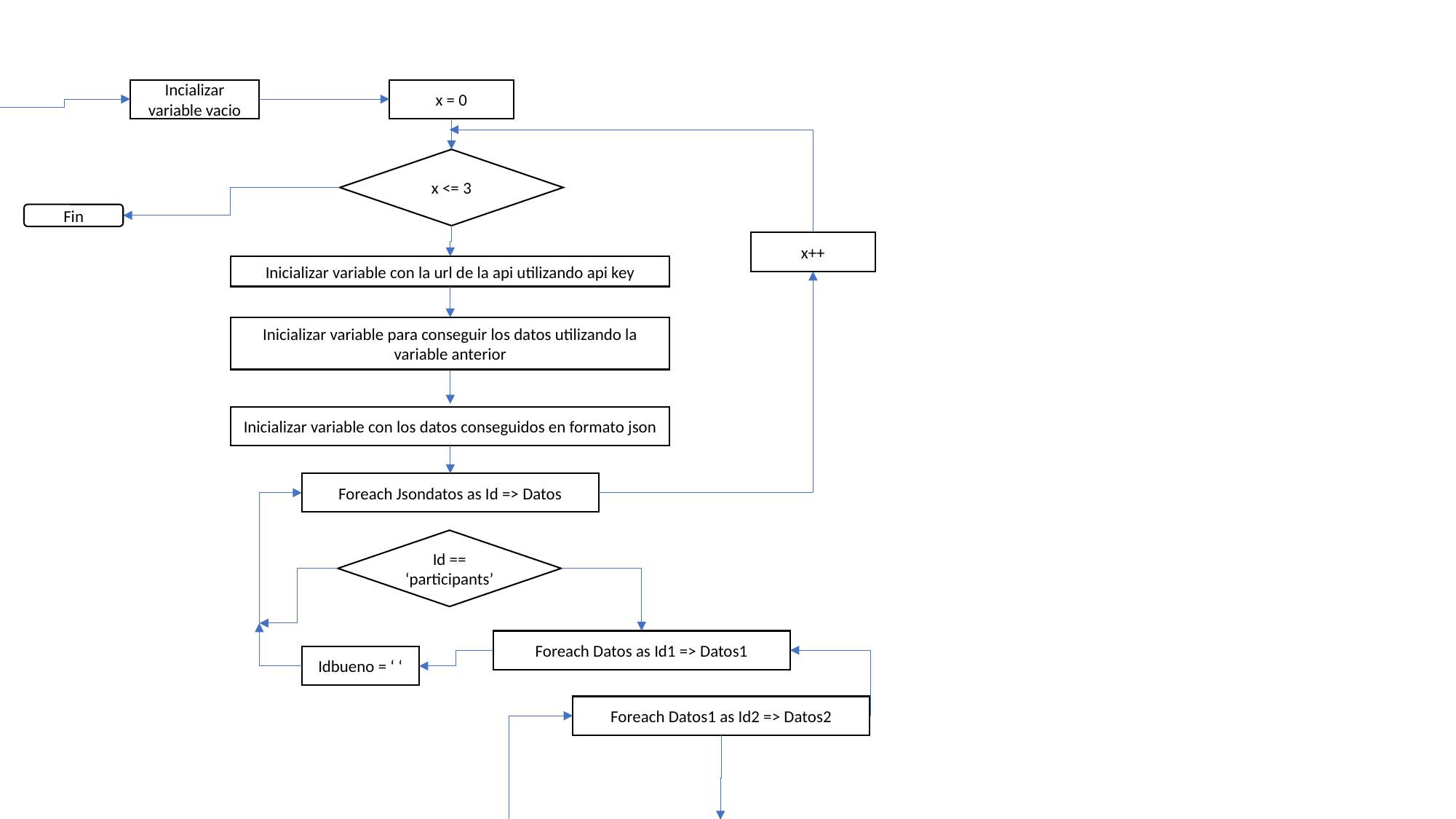

Incializar variable vacio
x = 0
x <= 3
Fin
x++
Inicializar variable con la url de la api utilizando api key
Inicializar variable para conseguir los datos utilizando la variable anterior
Inicializar variable con los datos conseguidos en formato json
Foreach Jsondatos as Id => Datos
Id == ‘participants’
Foreach Datos as Id1 => Datos1
Idbueno = ‘ ‘
Foreach Datos1 as Id2 => Datos2